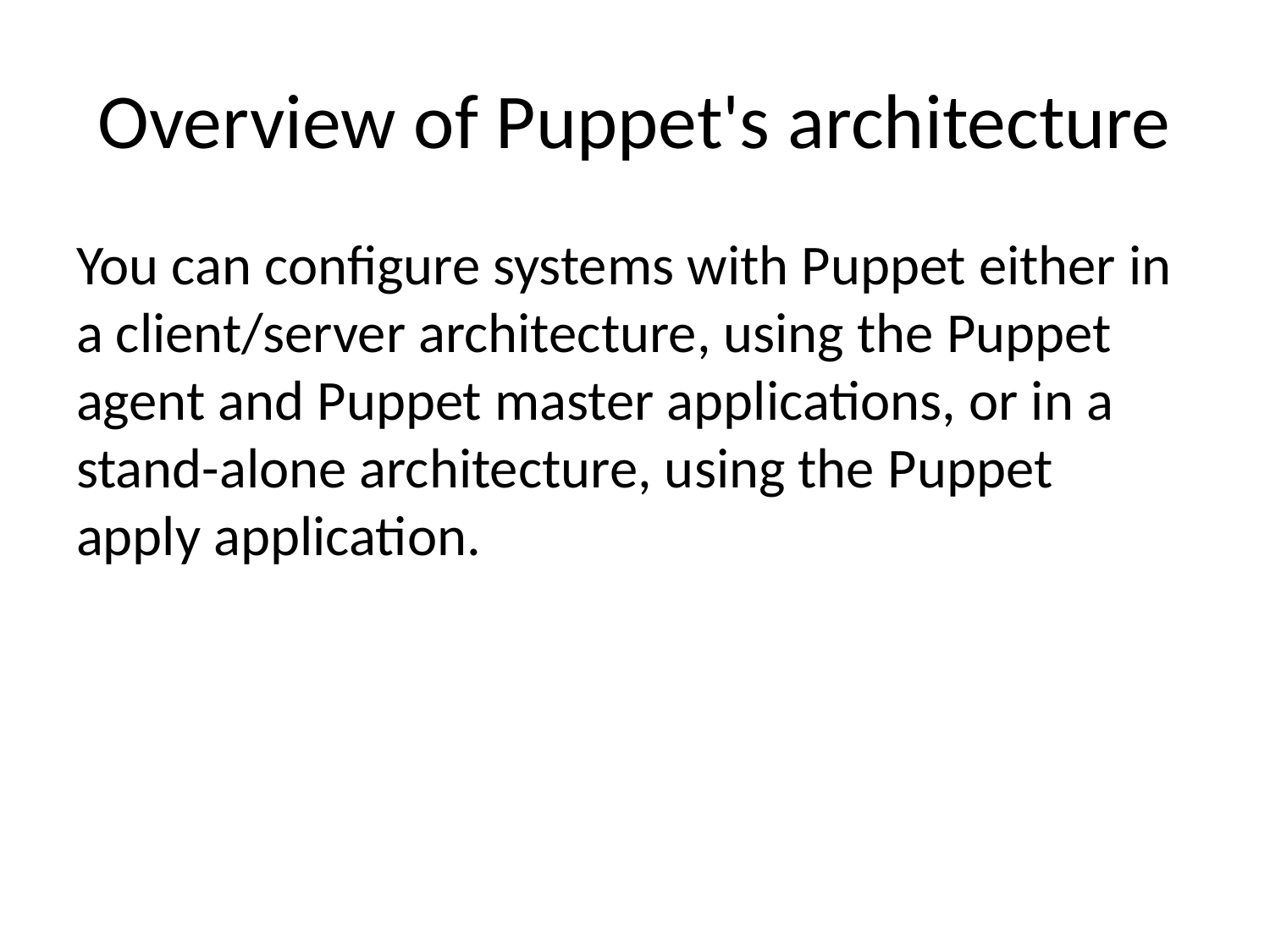

# Overview of Puppet's architecture
You can configure systems with Puppet either in a client/server architecture, using the Puppet agent and Puppet master applications, or in a stand-alone architecture, using the Puppet apply application.